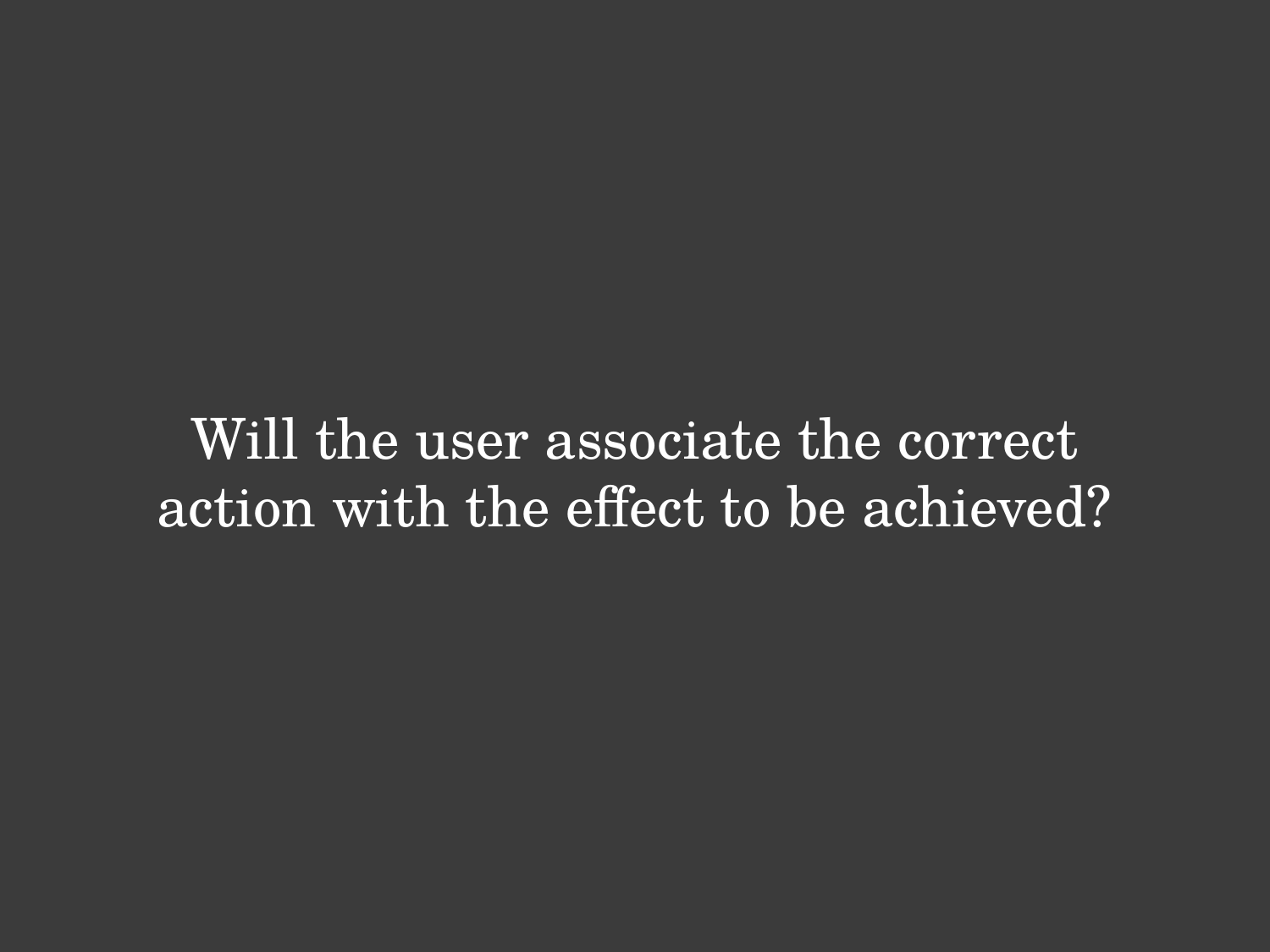

Will the user associate the correct action with the effect to be achieved?